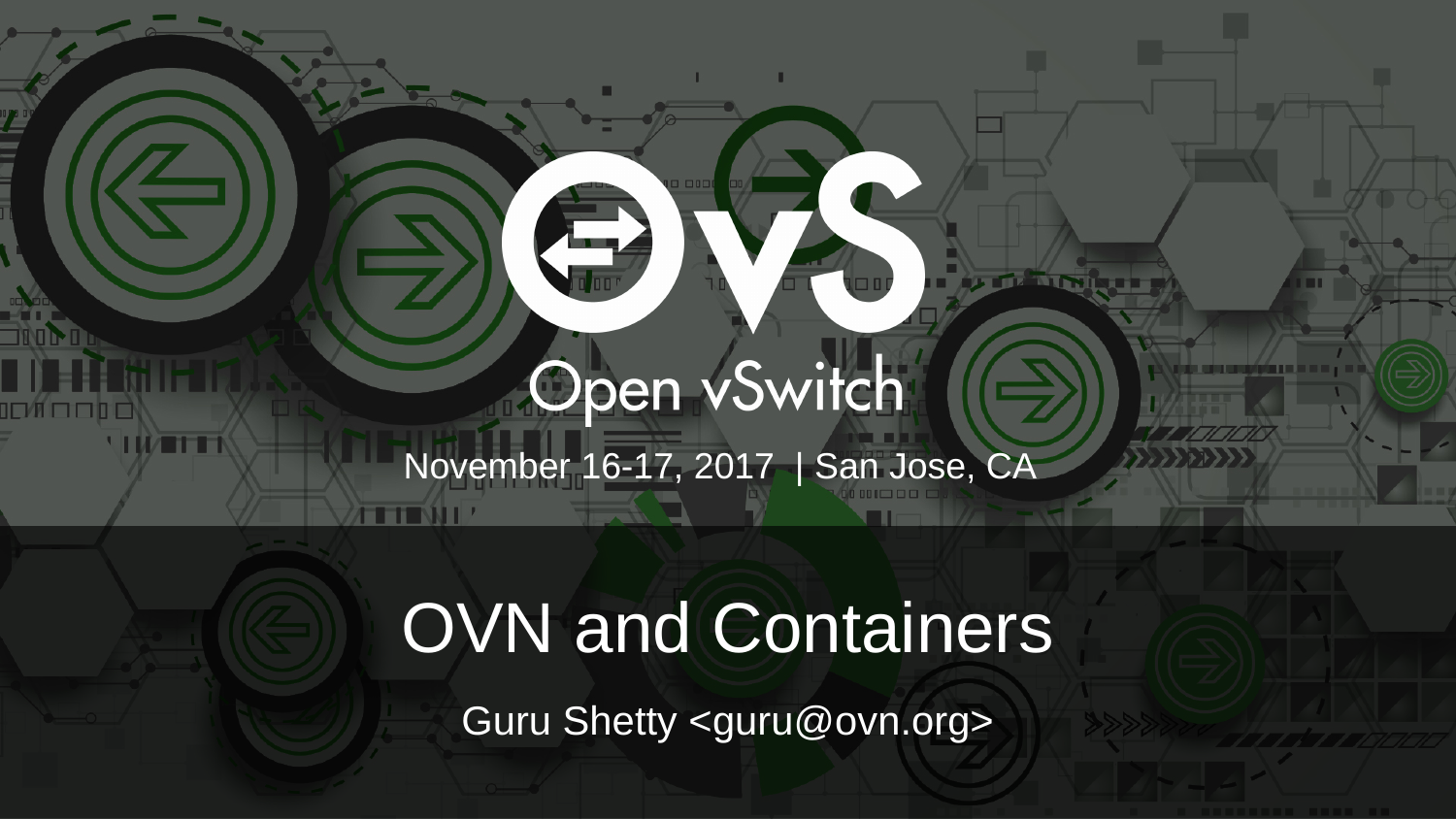

November 16-17, 2017  | San Jose, CA
# OVN and Containers
Guru Shetty <guru@ovn.org>